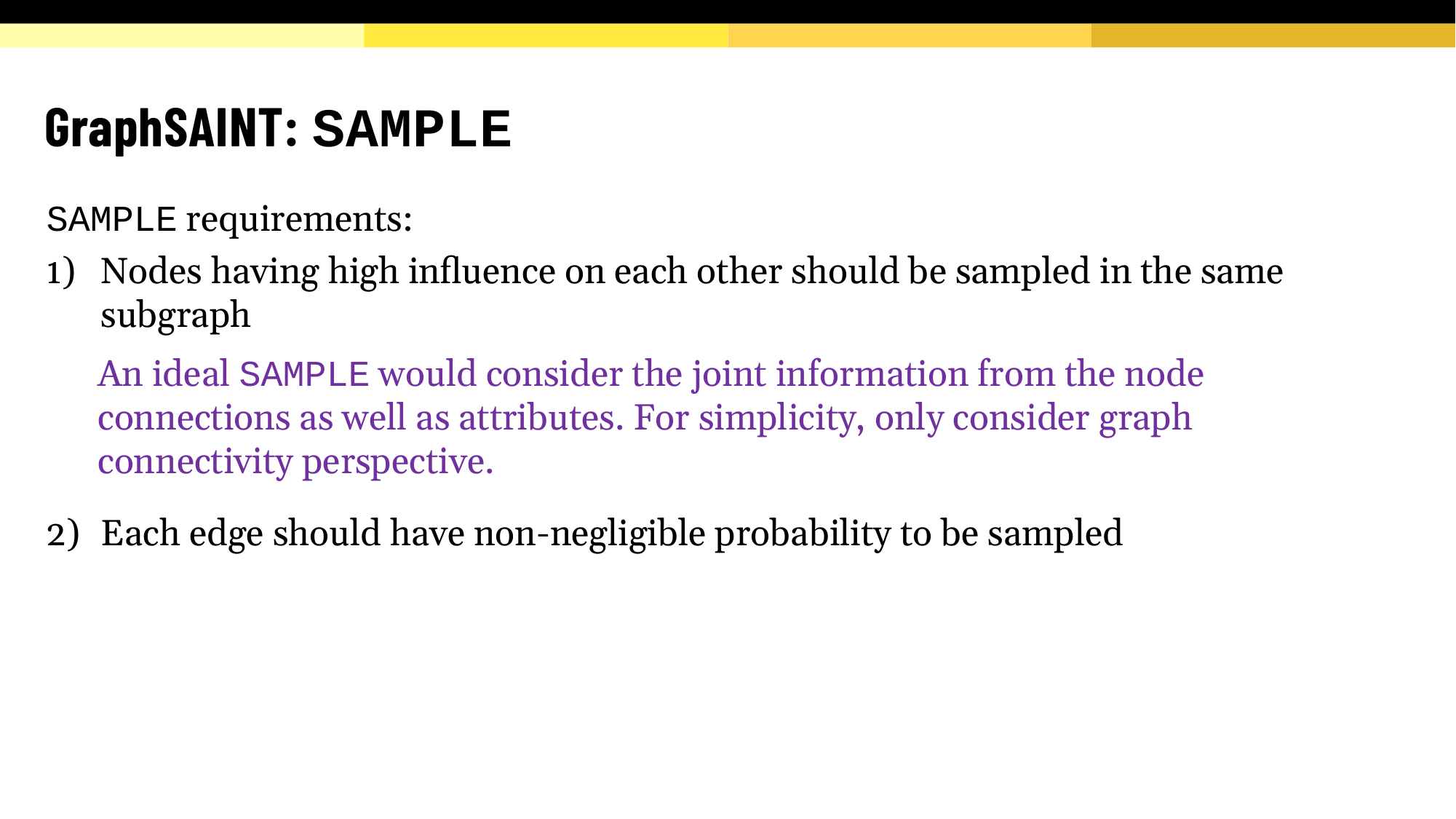

# GraphSAINT: SAMPLE
SAMPLE requirements:
Nodes having high influence on each other should be sampled in the same subgraph

Each edge should have non-negligible probability to be sampled

An ideal SAMPLE would consider the joint information from the node connections as well as attributes. For simplicity, only consider graph connectivity perspective.